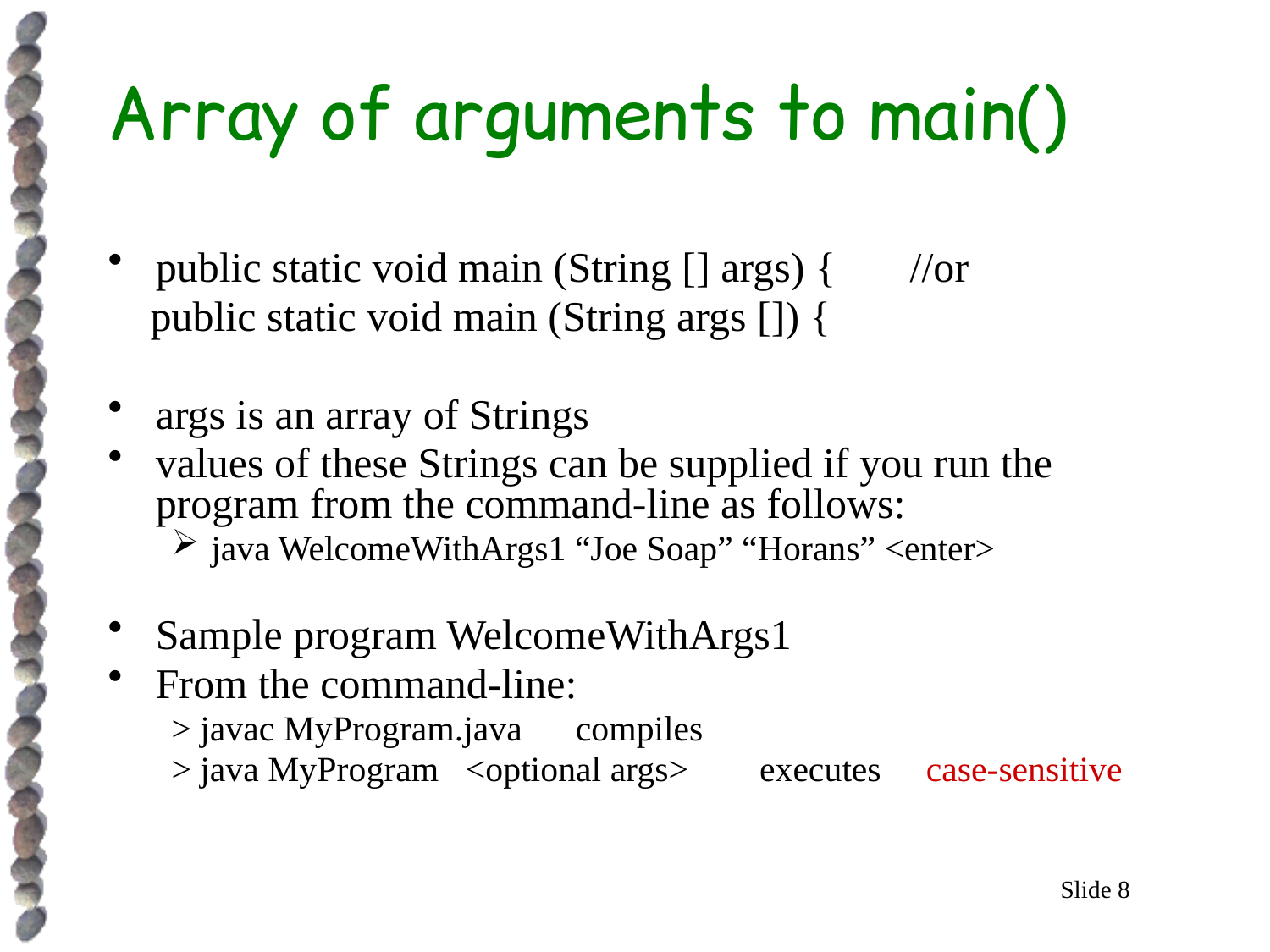

# Array of arguments to main()
public static void main (String [] args) {       //or
    public static void main (String args []) {

args is an array of Strings
values of these Strings can be supplied if you run the program from the command-line as follows:
java WelcomeWithArgs1 “Joe Soap” “Horans” <enter>

Sample program WelcomeWithArgs1
From the command-line:
> javac MyProgram.java      compiles
> java MyProgram   <optional args>        executes     case-sensitive
Slide 8